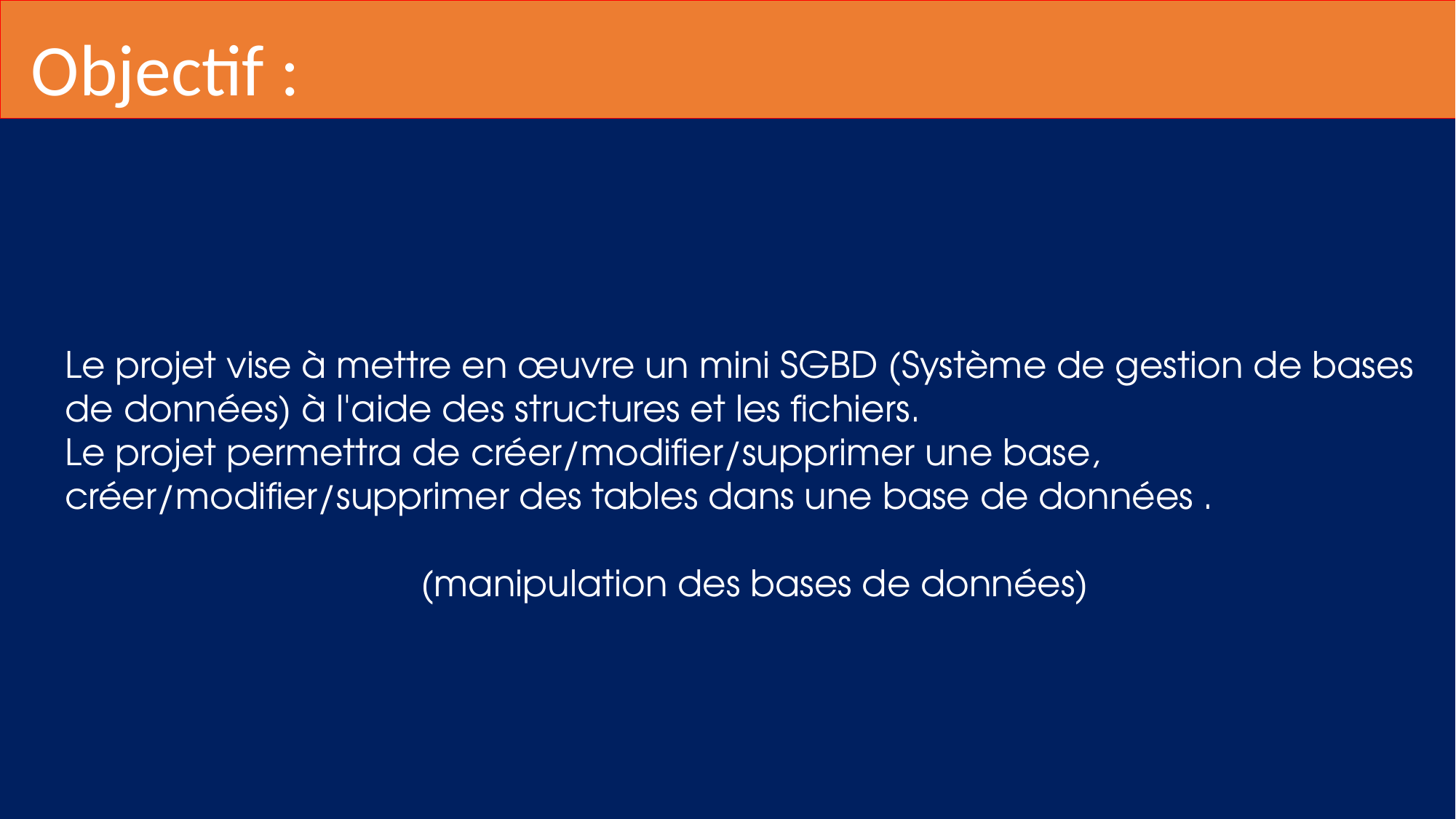

Objectif :

Le projet vise à mettre en œuvre un mini SGBD (Système de gestion de bases de données) à l'aide des structures et les fichiers.
Le projet permettra de créer/modifier/supprimer une base, créer/modifier/supprimer des tables dans une base de données .

(manipulation des bases de données)